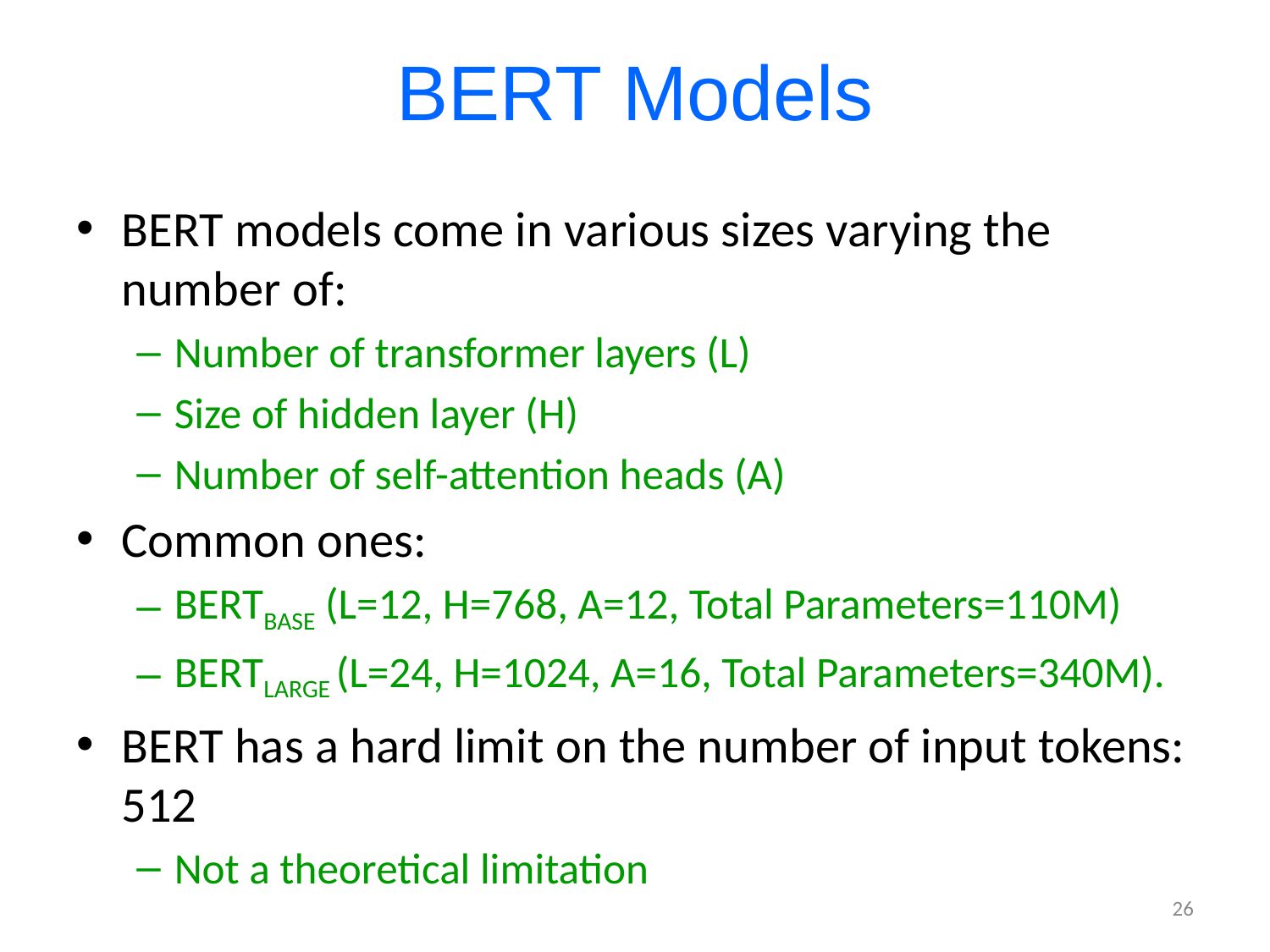

# BERT Models
BERT models come in various sizes varying the number of:
Number of transformer layers (L)
Size of hidden layer (H)
Number of self-attention heads (A)
Common ones:
BERTBASE (L=12, H=768, A=12, Total Parameters=110M)
BERTLARGE (L=24, H=1024, A=16, Total Parameters=340M).
BERT has a hard limit on the number of input tokens: 512
Not a theoretical limitation
26